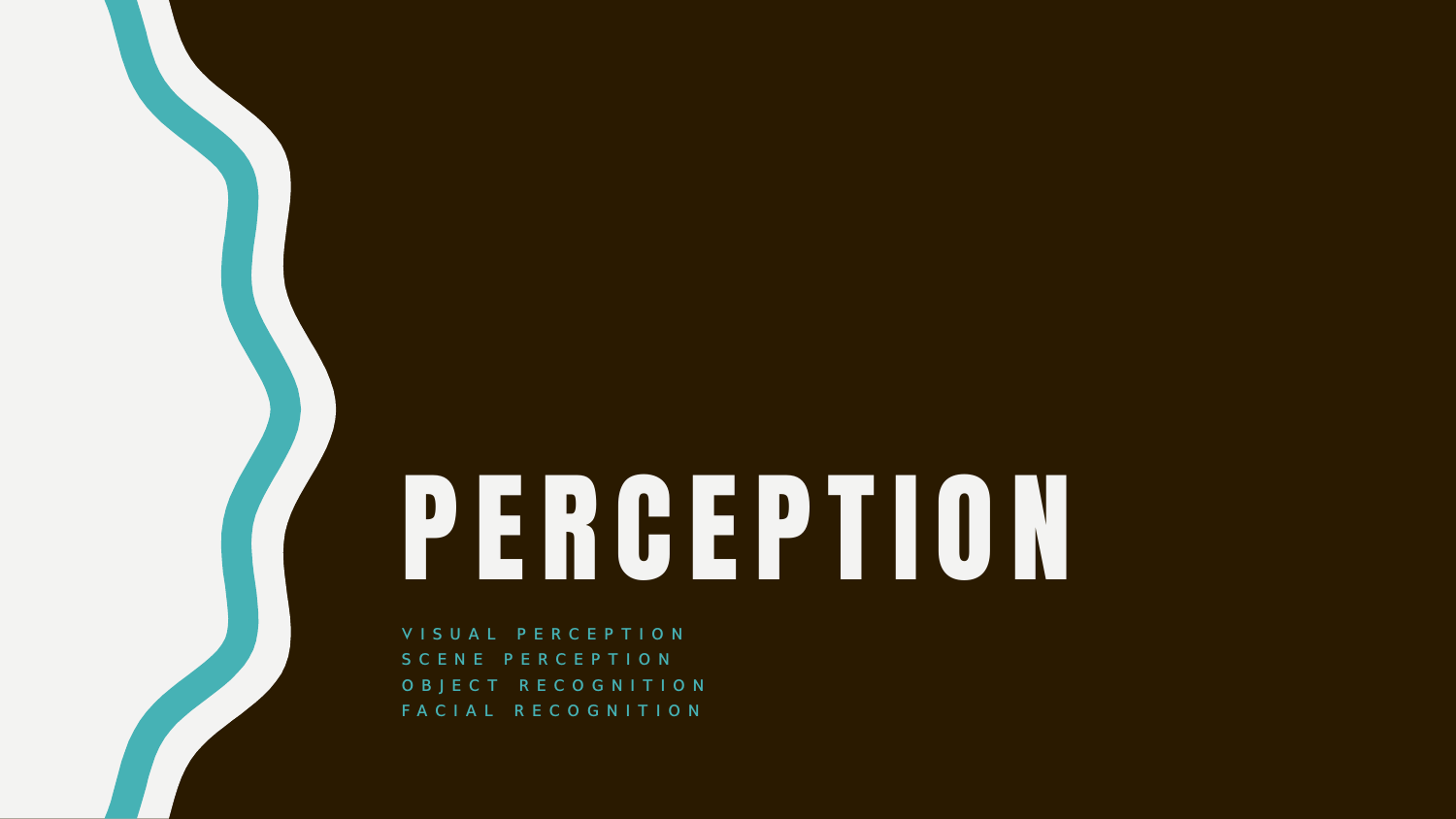

# Perception
Visual perception
Scene perception
Object recognition
Facial recognition